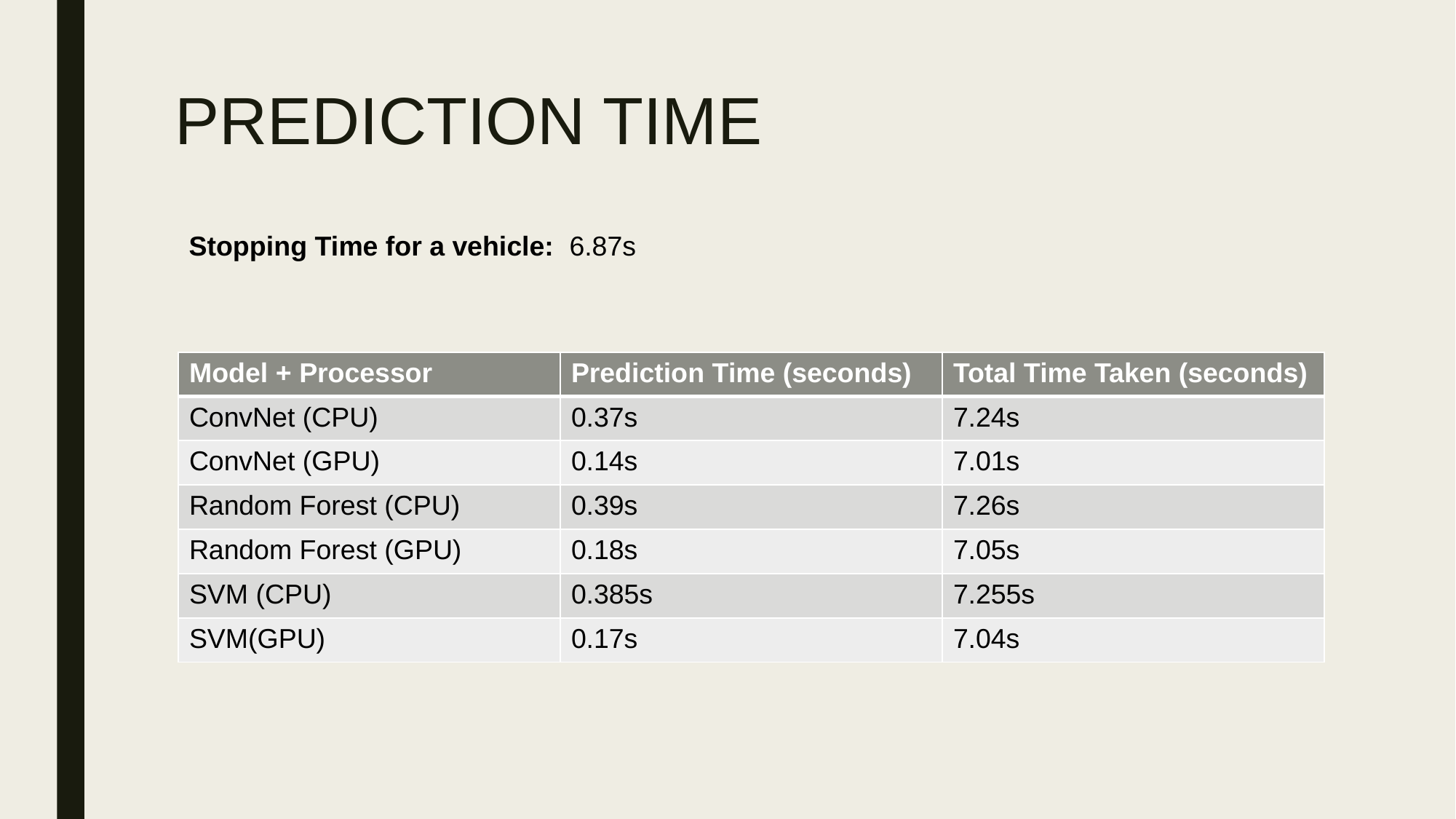

# PREDICTION TIME
Stopping Time for a vehicle:  6.87s
| Model + Processor | Prediction Time (seconds) | Total Time Taken (seconds) |
| --- | --- | --- |
| ConvNet (CPU) | 0.37s | 7.24s |
| ConvNet (GPU) | 0.14s | 7.01s |
| Random Forest (CPU) | 0.39s | 7.26s |
| Random Forest (GPU) | 0.18s | 7.05s |
| SVM (CPU) | 0.385s | 7.255s |
| SVM(GPU) | 0.17s | 7.04s |